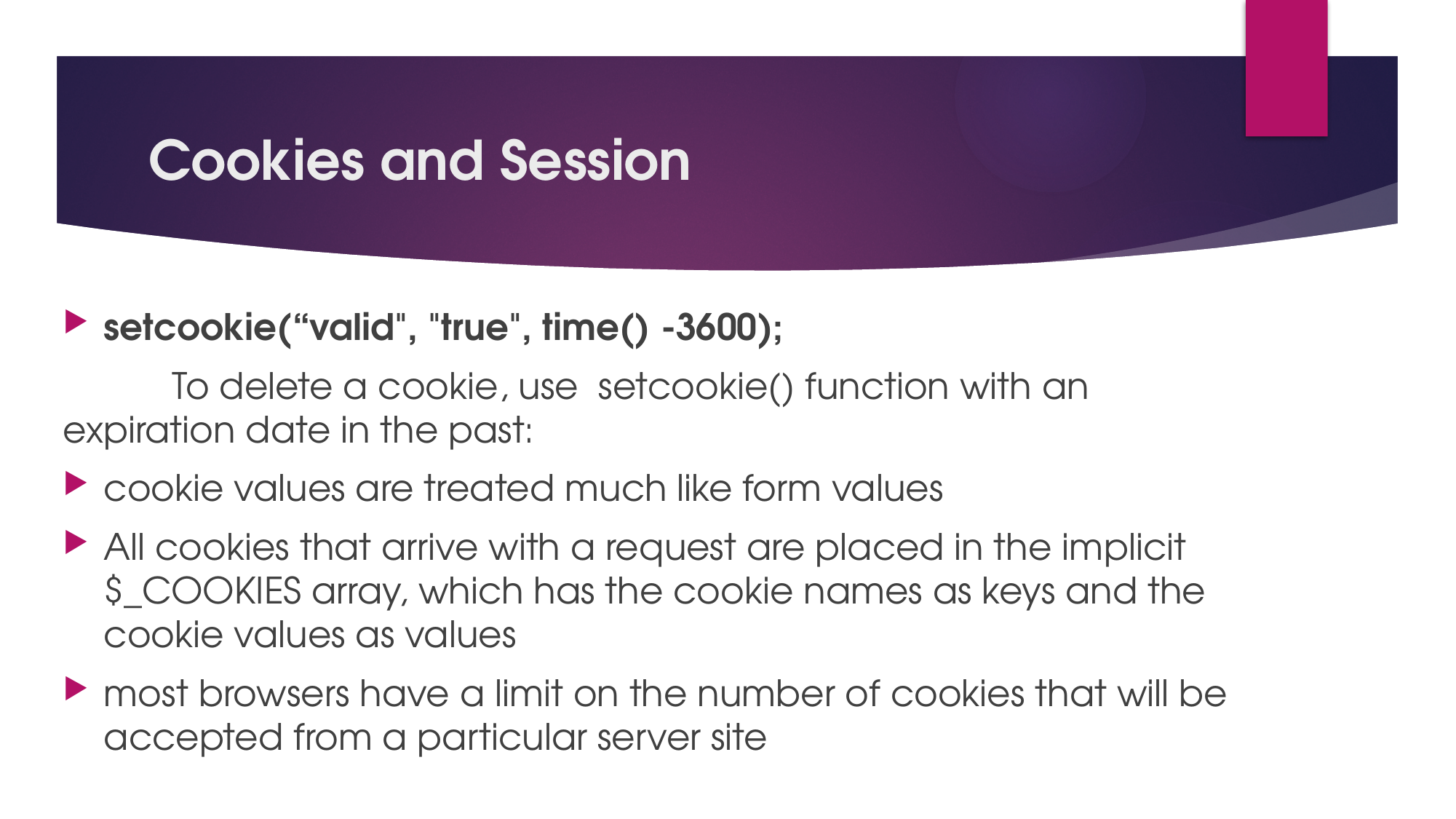

# Cookies and Session
setcookie(“valid", "true", time() -3600);
	To delete a cookie, use  setcookie() function with an expiration date in the past:
cookie values are treated much like form values
All cookies that arrive with a request are placed in the implicit $_COOKIES array, which has the cookie names as keys and the cookie values as values
most browsers have a limit on the number of cookies that will be accepted from a particular server site